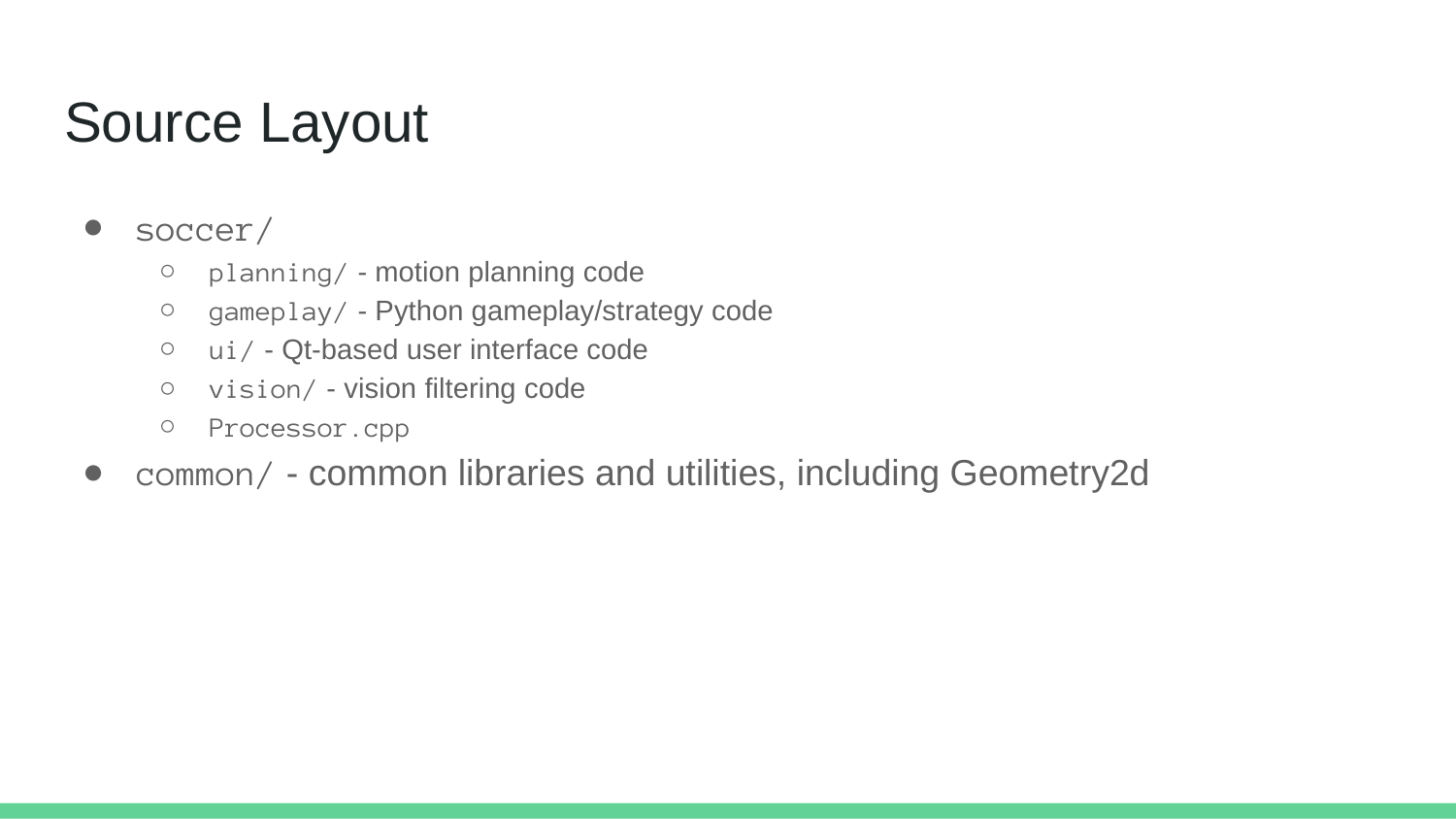

# Source Layout
soccer/
planning/ - motion planning code
gameplay/ - Python gameplay/strategy code
ui/ - Qt-based user interface code
vision/ - vision filtering code
Processor.cpp
common/ - common libraries and utilities, including Geometry2d